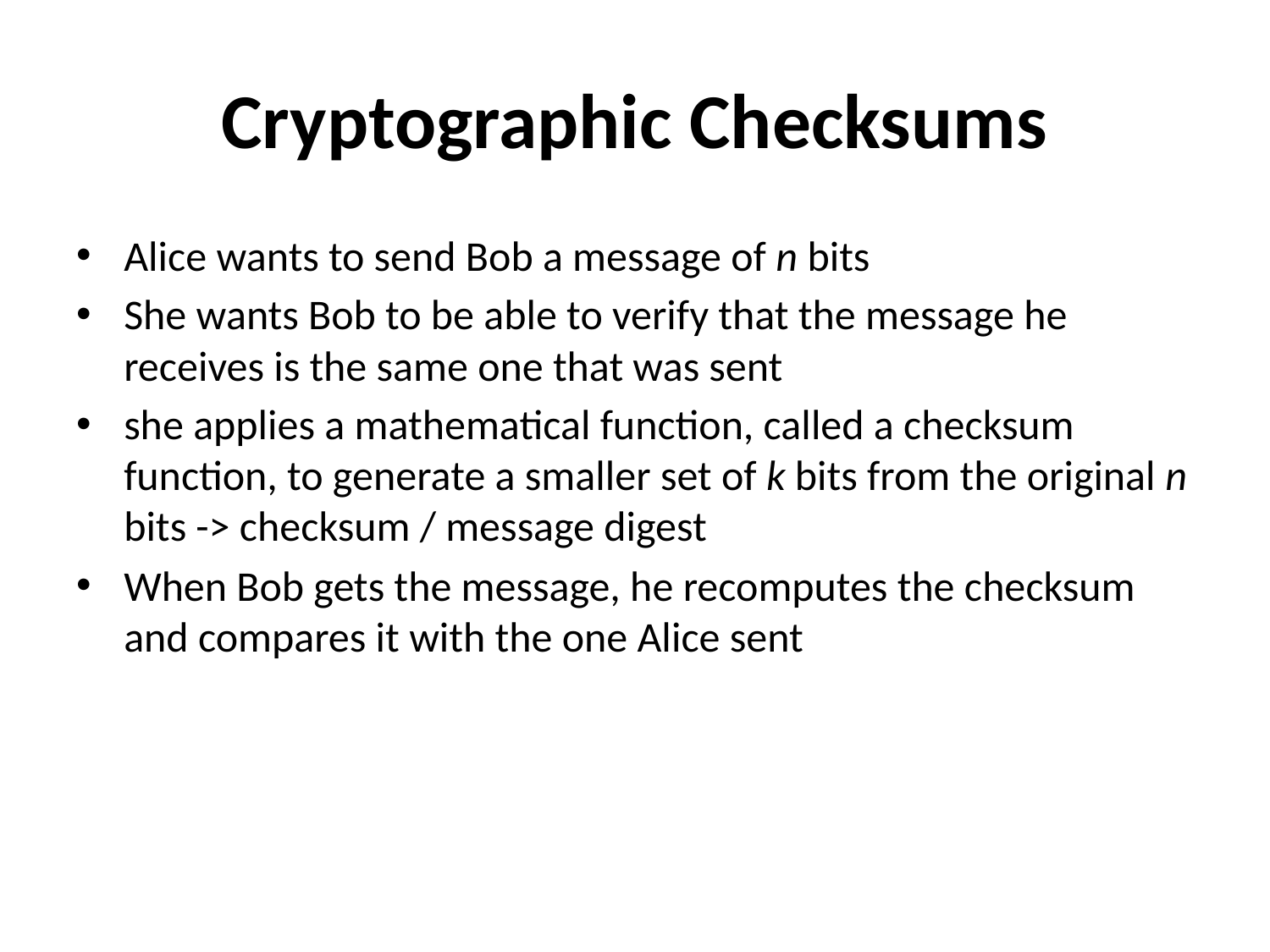

# Cryptographic Checksums
Alice wants to send Bob a message of n bits
She wants Bob to be able to verify that the message he receives is the same one that was sent
she applies a mathematical function, called a checksum function, to generate a smaller set of k bits from the original n bits -> checksum / message digest
When Bob gets the message, he recomputes the checksum and compares it with the one Alice sent